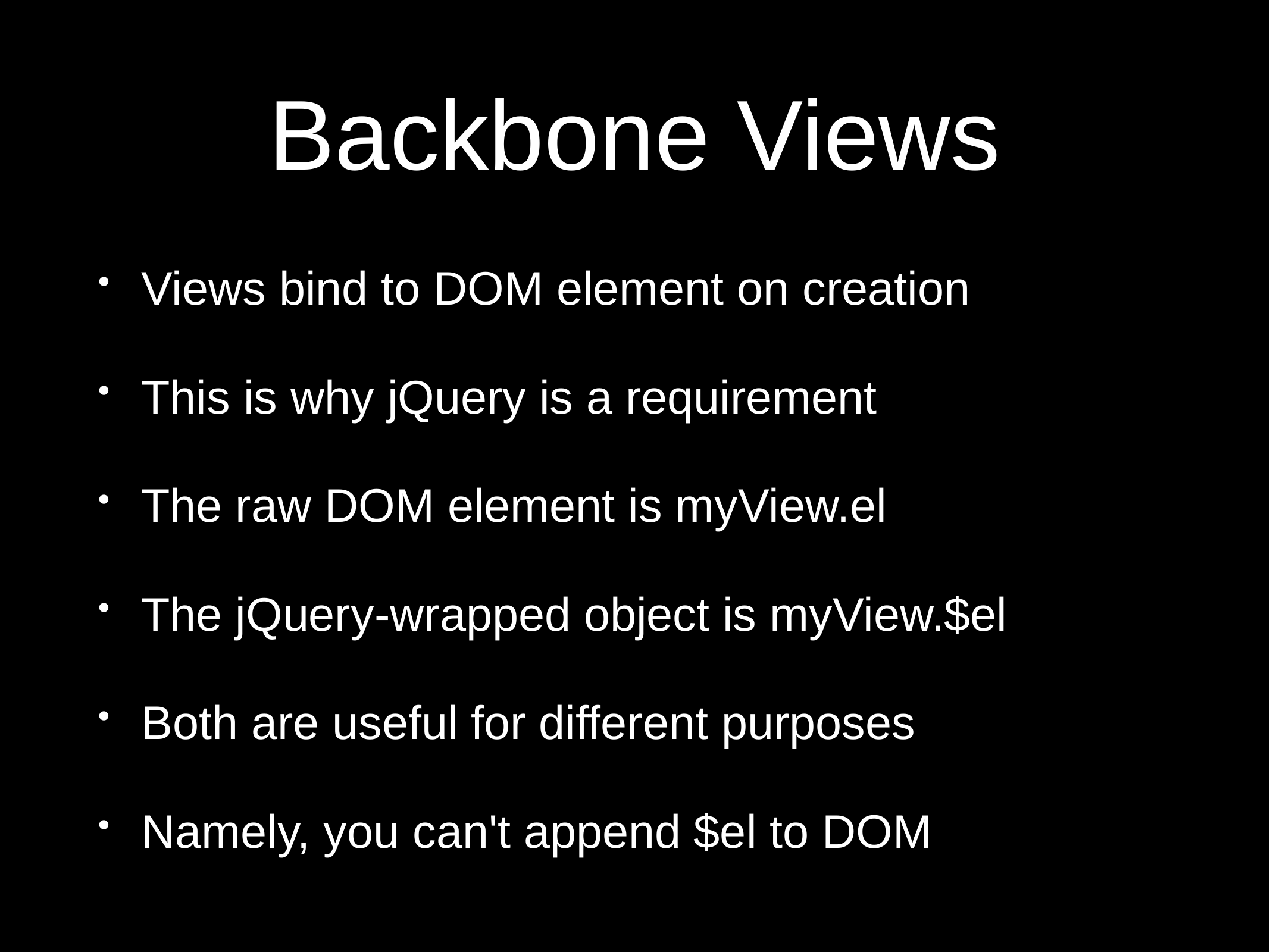

# Backbone Views
Views bind to DOM element on creation
This is why jQuery is a requirement
The raw DOM element is myView.el
The jQuery-wrapped object is myView.$el
Both are useful for different purposes
Namely, you can't append $el to DOM